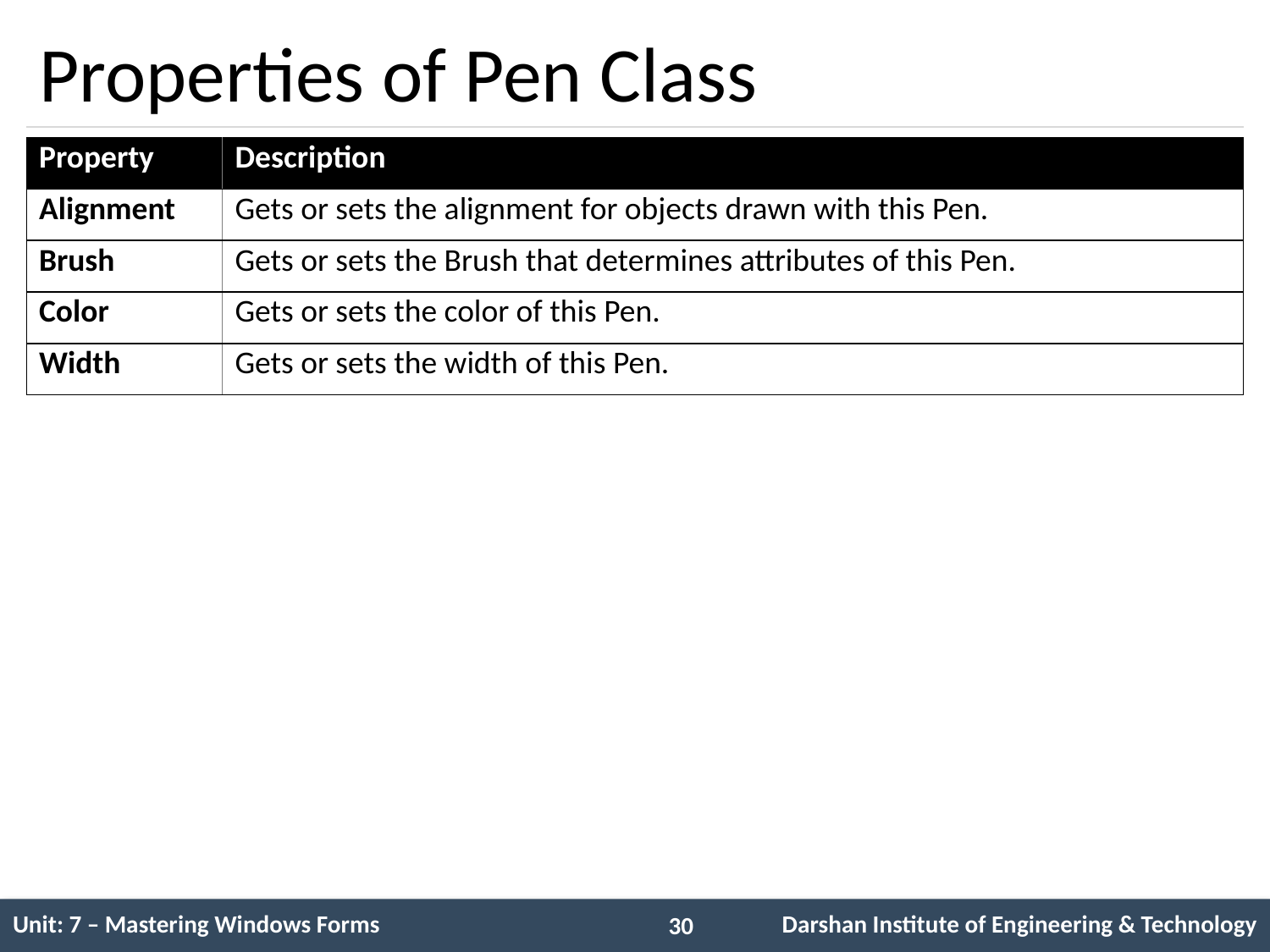

# Properties of Pen Class
| Property | Description |
| --- | --- |
| Alignment | Gets or sets the alignment for objects drawn with this Pen. |
| Brush | Gets or sets the Brush that determines attributes of this Pen. |
| Color | Gets or sets the color of this Pen. |
| Width | Gets or sets the width of this Pen. |